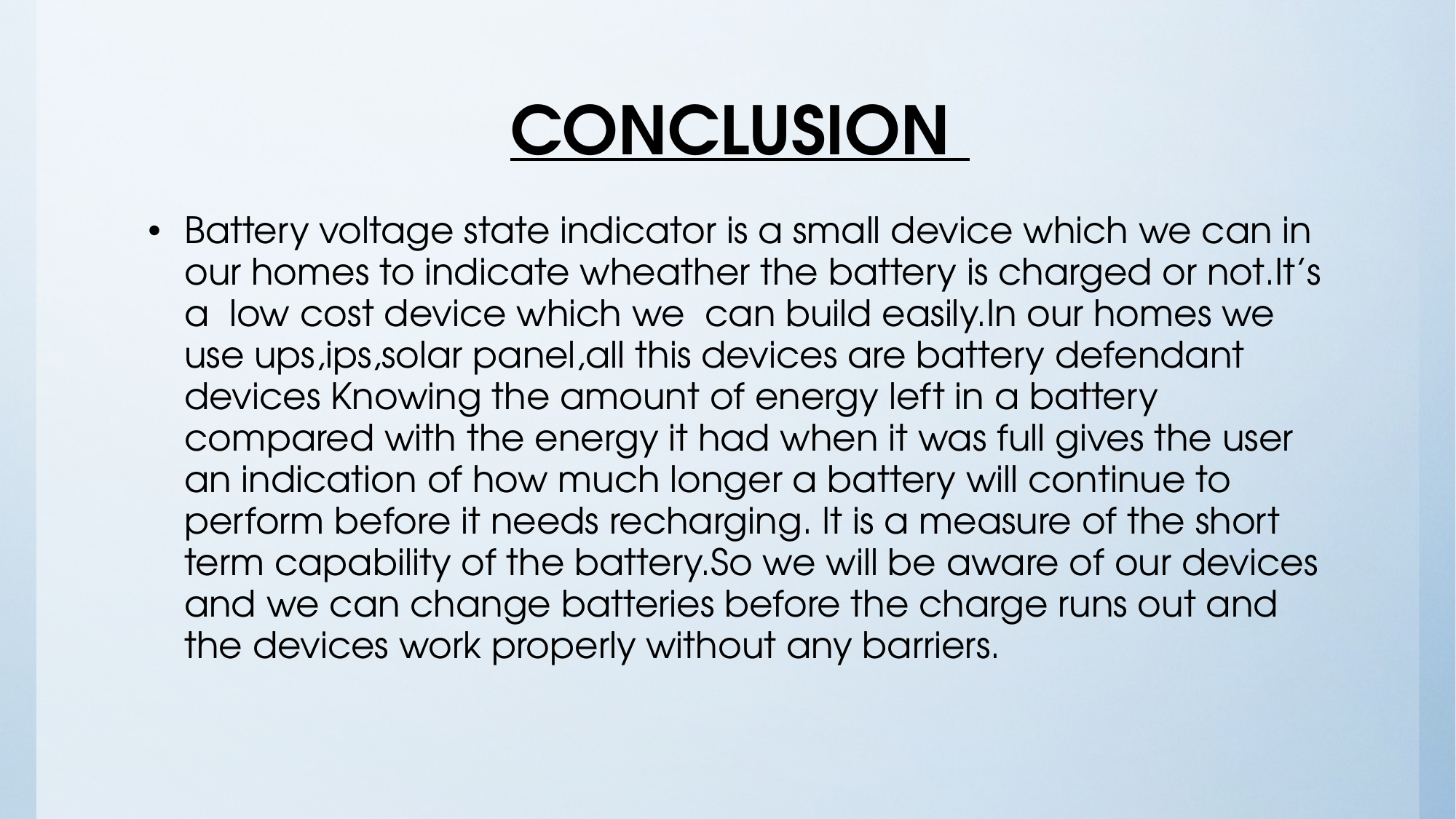

# CONCLUSION
Battery voltage state indicator is a small device which we can in our homes to indicate wheather the battery is charged or not.It’s a  low cost device which we  can build easily.In our homes we use ups,ips,solar panel,all this devices are battery defendant devices Knowing the amount of energy left in a battery compared with the energy it had when it was full gives the user an indication of how much longer a battery will continue to perform before it needs recharging. It is a measure of the short term capability of the battery.So we will be aware of our devices and we can change batteries before the charge runs out and the devices work properly without any barriers.